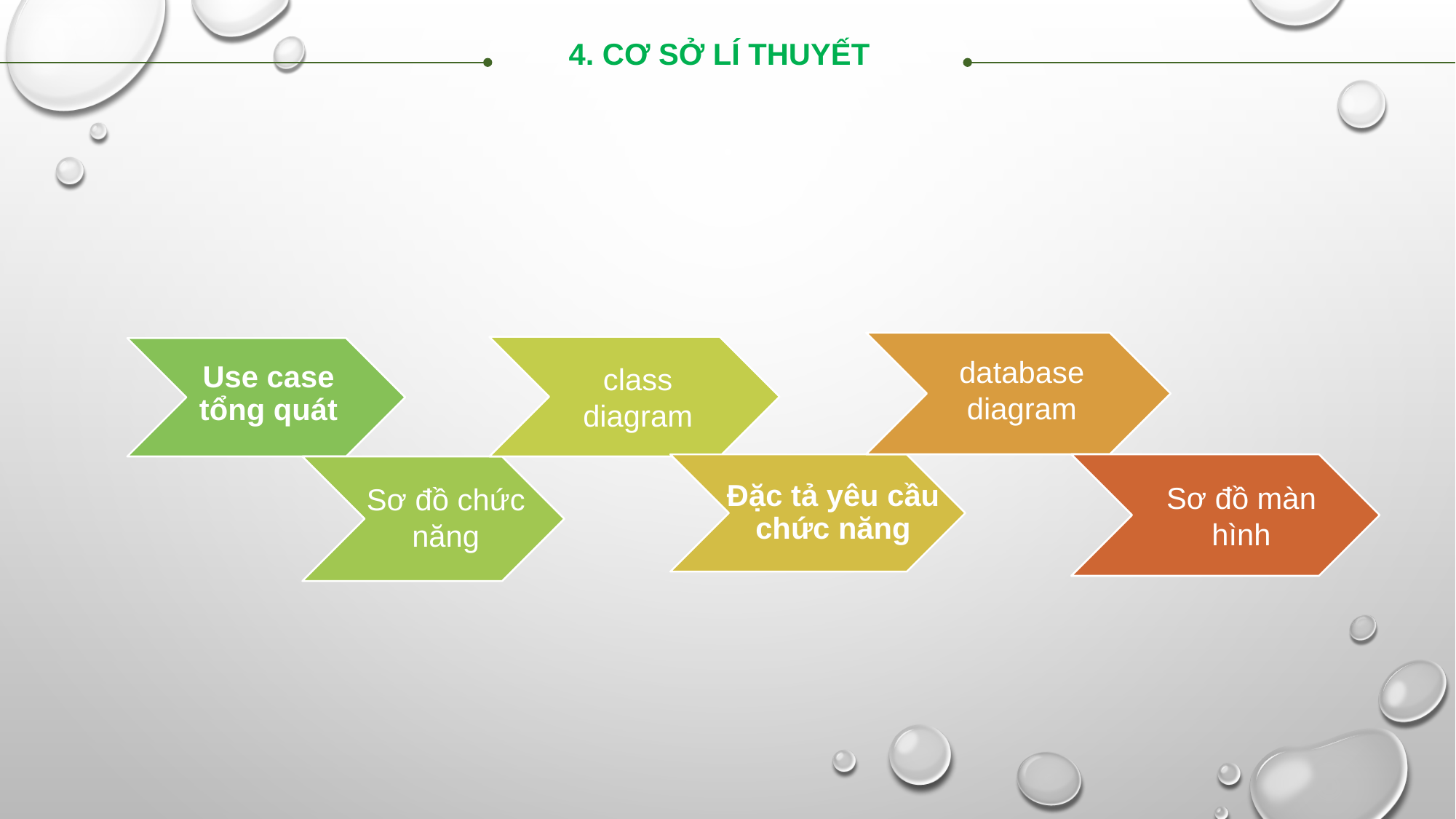

4. CƠ SỞ LÍ THUYẾT
database diagram

Use case tổng quát

class diagram
Sơ đồ chức năng

Sơ đồ màn hình

Đặc tả yêu cầu chức năng